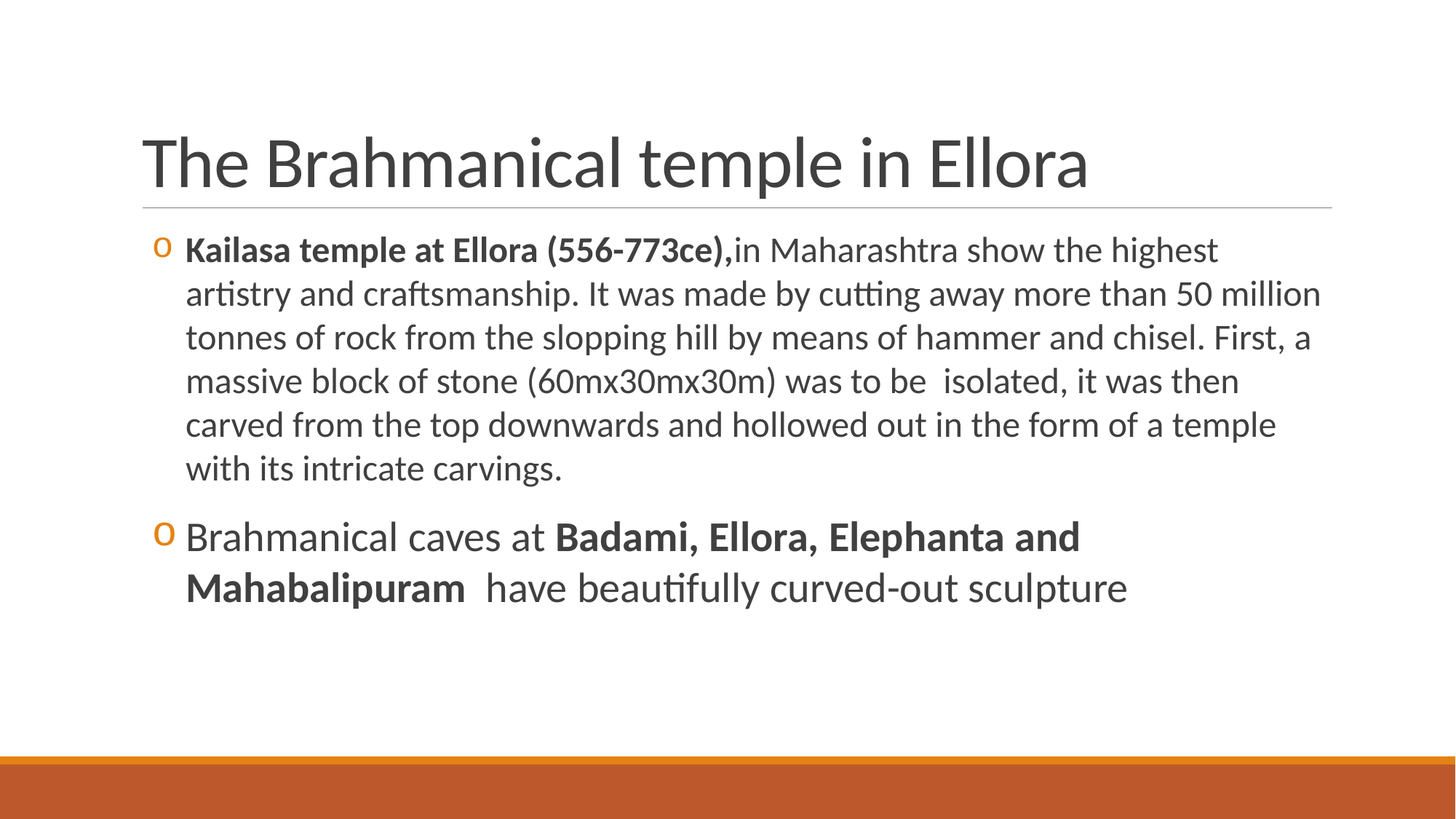

# The Brahmanical temple in Ellora
Kailasa temple at Ellora (556-773ce),in Maharashtra show the highest artistry and craftsmanship. It was made by cutting away more than 50 million tonnes of rock from the slopping hill by means of hammer and chisel. First, a massive block of stone (60mx30mx30m) was to be  isolated, it was then carved from the top downwards and hollowed out in the form of a temple with its intricate carvings.
Brahmanical caves at Badami, Ellora, Elephanta and Mahabalipuram  have beautifully curved-out sculpture